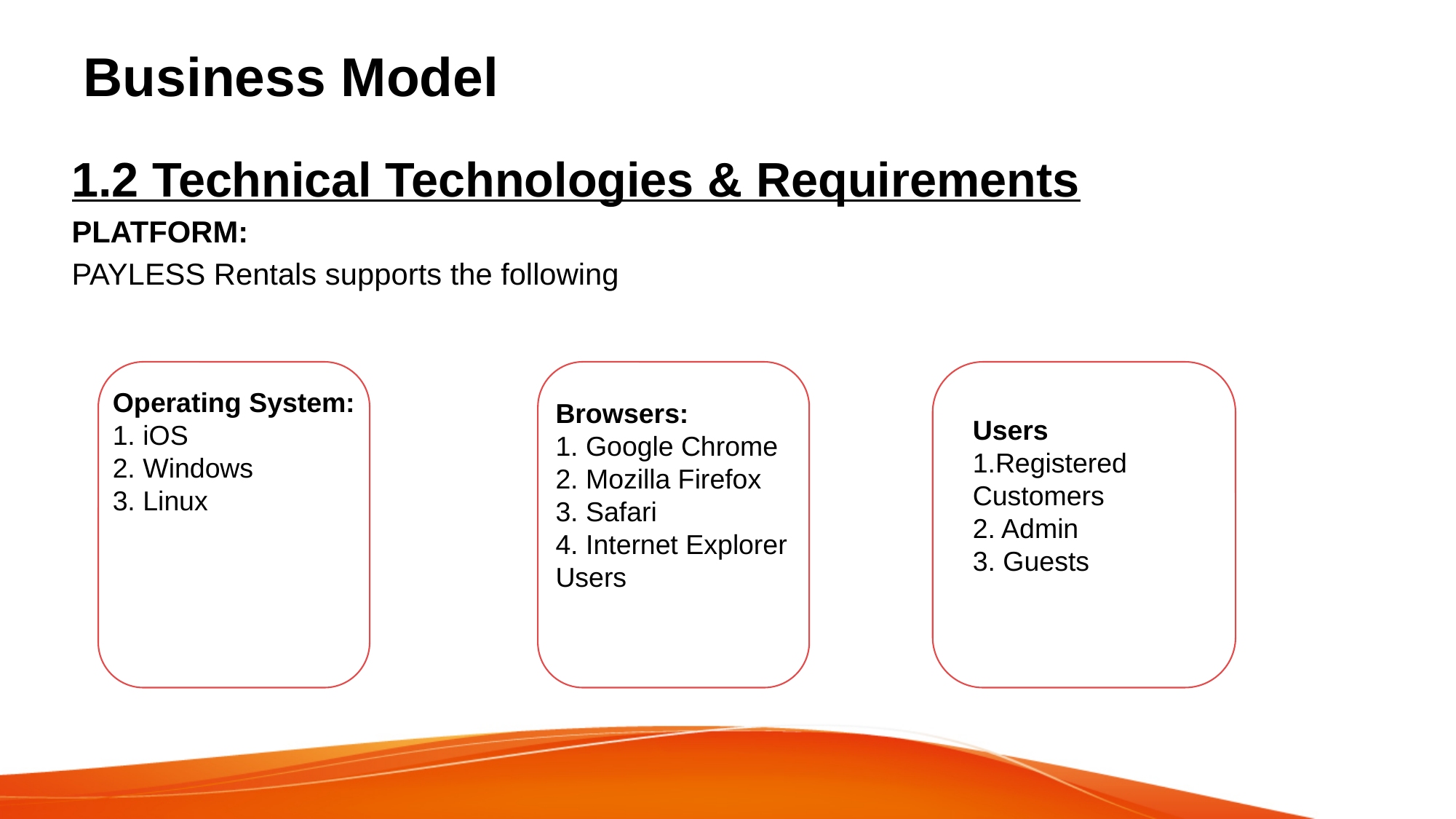

# Business Model
1.2 Technical Technologies & Requirements
PLATFORM:
PAYLESS Rentals supports the following

Operating System:
1. iOS
2. Windows
3. Linux
Browsers:
1. Google Chrome
2. Mozilla Firefox
3. Safari
4. Internet Explorer
Users
Users
1.Registered
Customers
2. Admin
3. Guests